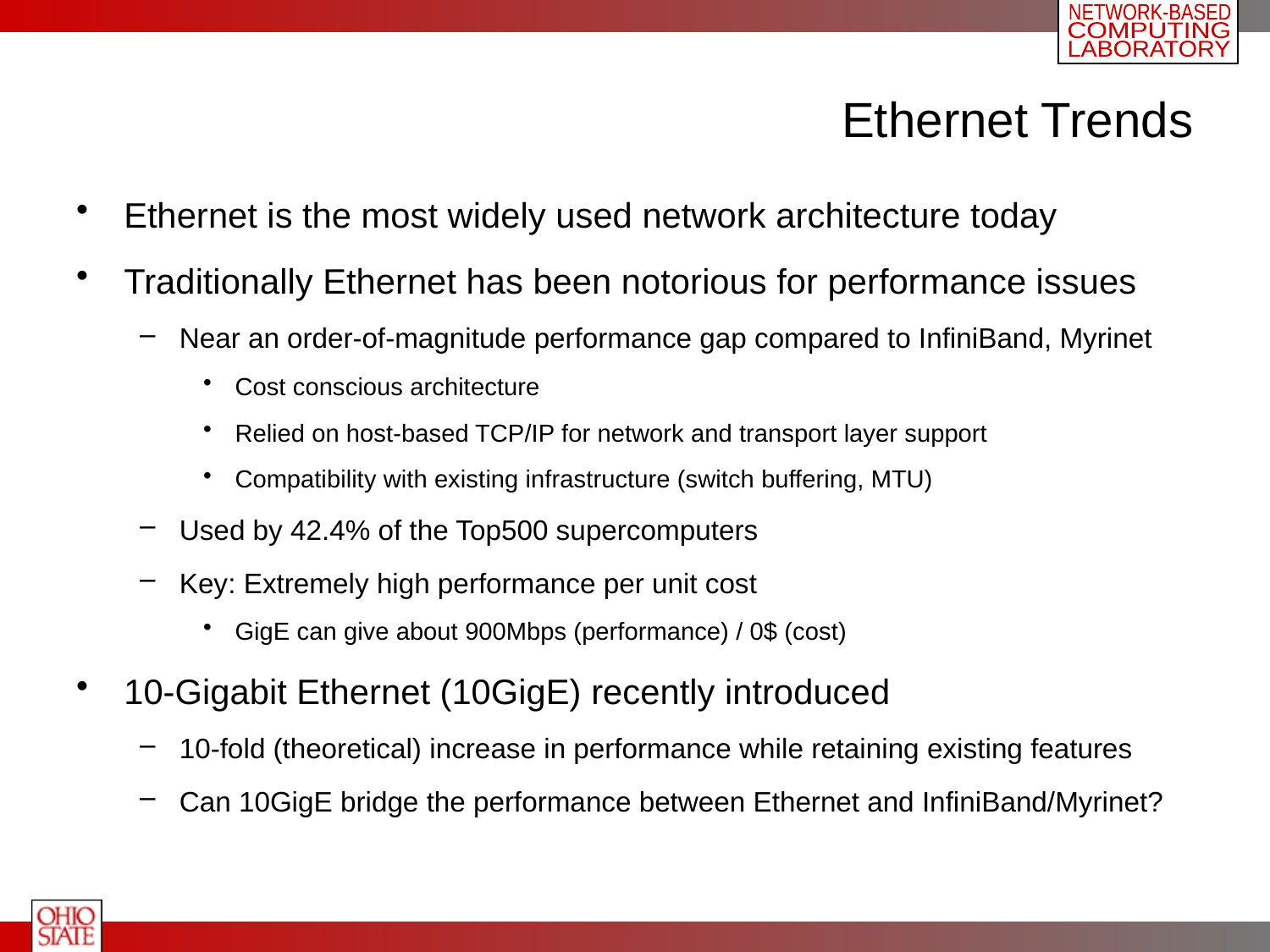

# Ethernet Trends
Ethernet is the most widely used network architecture today
Traditionally Ethernet has been notorious for performance issues
Near an order-of-magnitude performance gap compared to InfiniBand, Myrinet
Cost conscious architecture
Relied on host-based TCP/IP for network and transport layer support
Compatibility with existing infrastructure (switch buffering, MTU)
Used by 42.4% of the Top500 supercomputers
Key: Extremely high performance per unit cost
GigE can give about 900Mbps (performance) / 0$ (cost)
10-Gigabit Ethernet (10GigE) recently introduced
10-fold (theoretical) increase in performance while retaining existing features
Can 10GigE bridge the performance between Ethernet and InfiniBand/Myrinet?